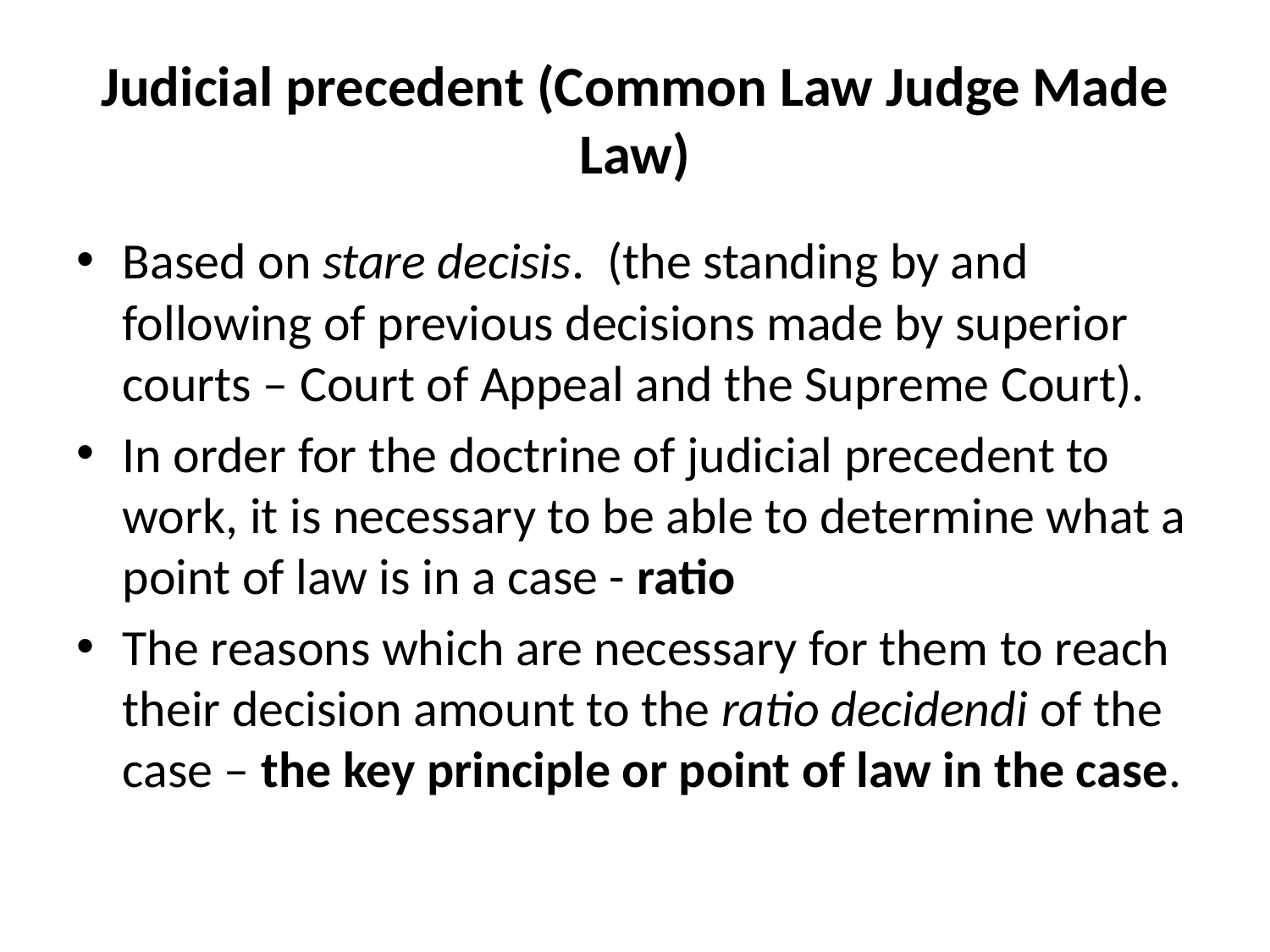

# Judicial precedent (Common Law Judge Made Law)
Based on stare decisis.  (the standing by and following of previous decisions made by superior courts – Court of Appeal and the Supreme Court).
In order for the doctrine of judicial precedent to work, it is necessary to be able to determine what a point of law is in a case - ratio
The reasons which are necessary for them to reach their decision amount to the ratio decidendi of the case – the key principle or point of law in the case.